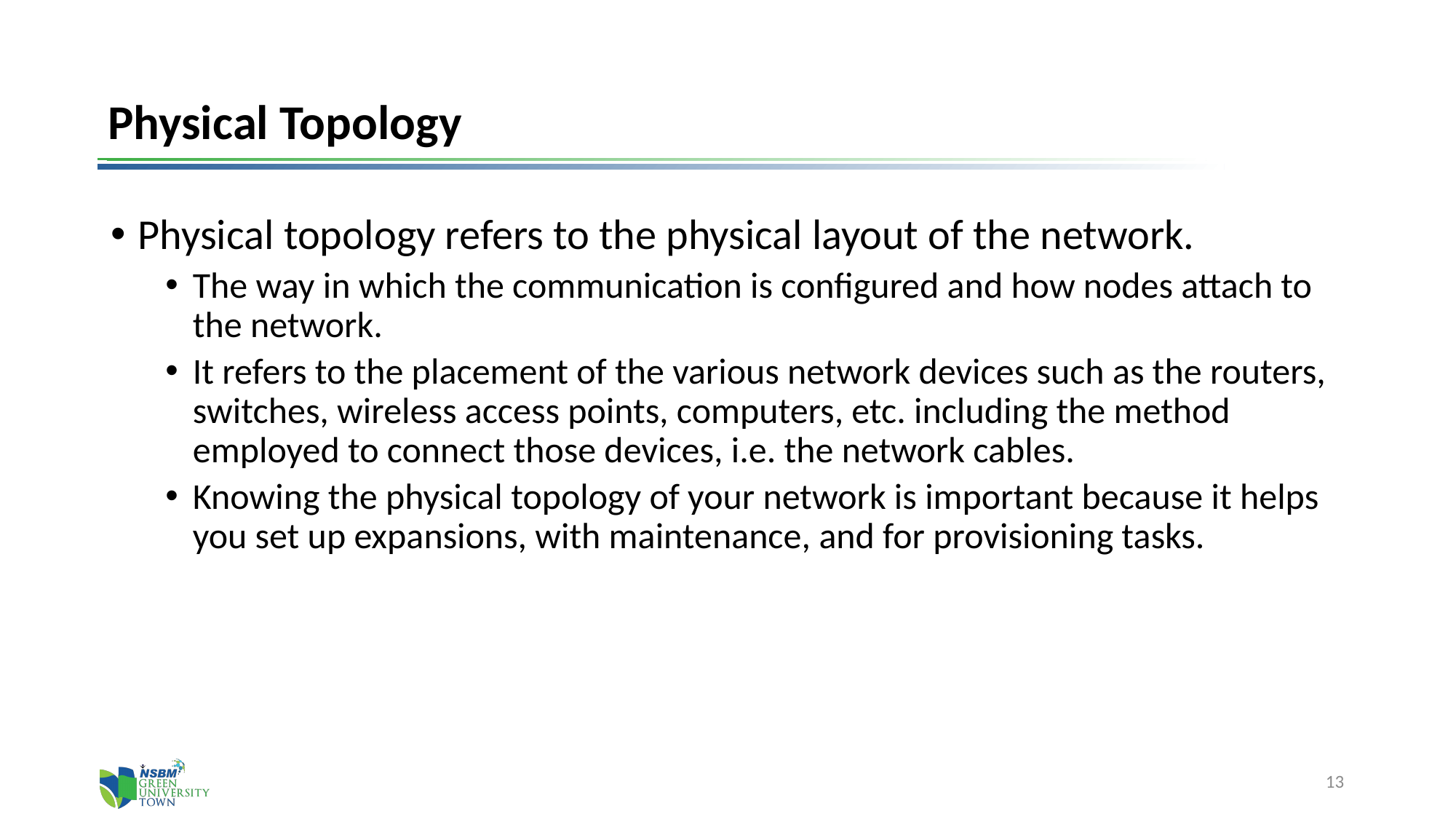

# Physical Topology
Physical topology refers to the physical layout of the network.
The way in which the communication is configured and how nodes attach to the network.
It refers to the placement of the various network devices such as the routers, switches, wireless access points, computers, etc. including the method employed to connect those devices, i.e. the network cables.
Knowing the physical topology of your network is important because it helps you set up expansions, with maintenance, and for provisioning tasks.

13